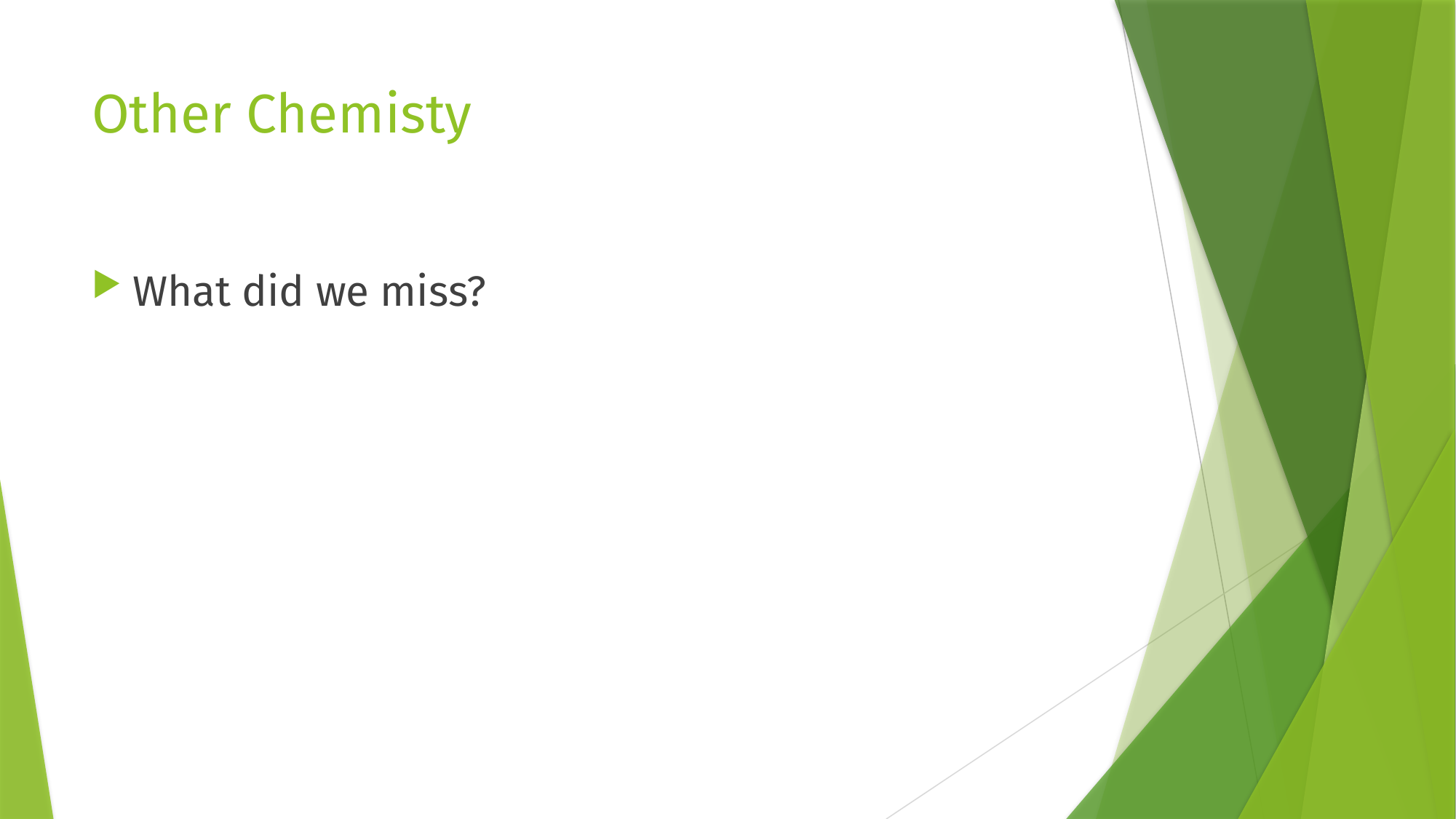

# Other Chemisty
What did we miss?